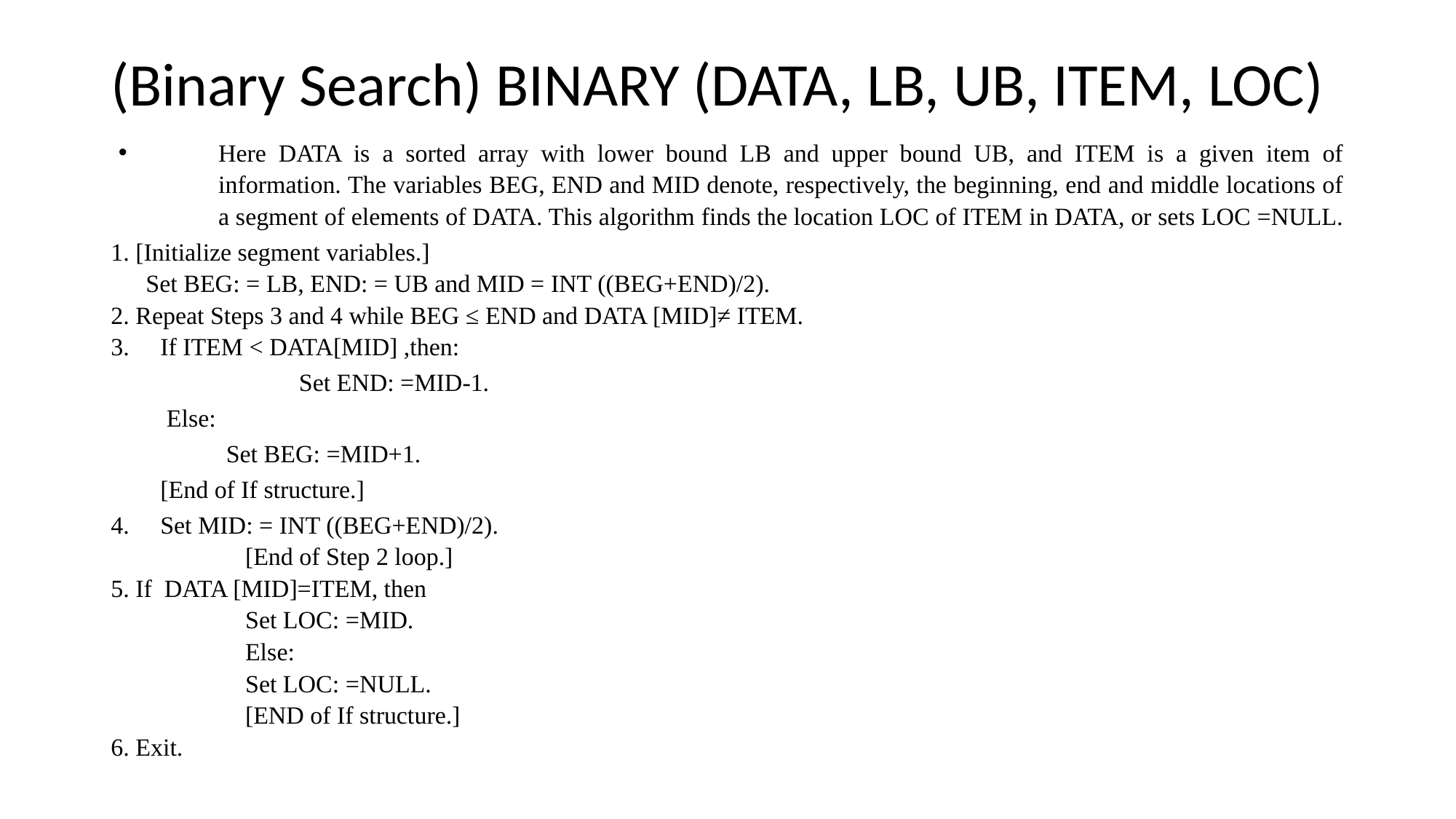

# (Binary Search) BINARY (DATA, LB, UB, ITEM, LOC)
Here DATA is a sorted array with lower bound LB and upper bound UB, and ITEM is a given item of information. The variables BEG, END and MID denote, respectively, the beginning, end and middle locations of a segment of elements of DATA. This algorithm finds the location LOC of ITEM in DATA, or sets LOC =NULL.
1. [Initialize segment variables.]
	Set BEG: = LB, END: = UB and MID = INT ((BEG+END)/2).
2. Repeat Steps 3 and 4 while BEG ≤ END and DATA [MID]≠ ITEM.
3.     If ITEM < DATA[MID] ,then:
Set END: =MID-1.
         Else:
	             Set BEG: =MID+1.
        [End of If structure.]
4.     Set MID: = INT ((BEG+END)/2).
[End of Step 2 loop.]
5. If  DATA [MID]=ITEM, then
Set LOC: =MID.
Else:
Set LOC: =NULL.
[END of If structure.]
6. Exit.